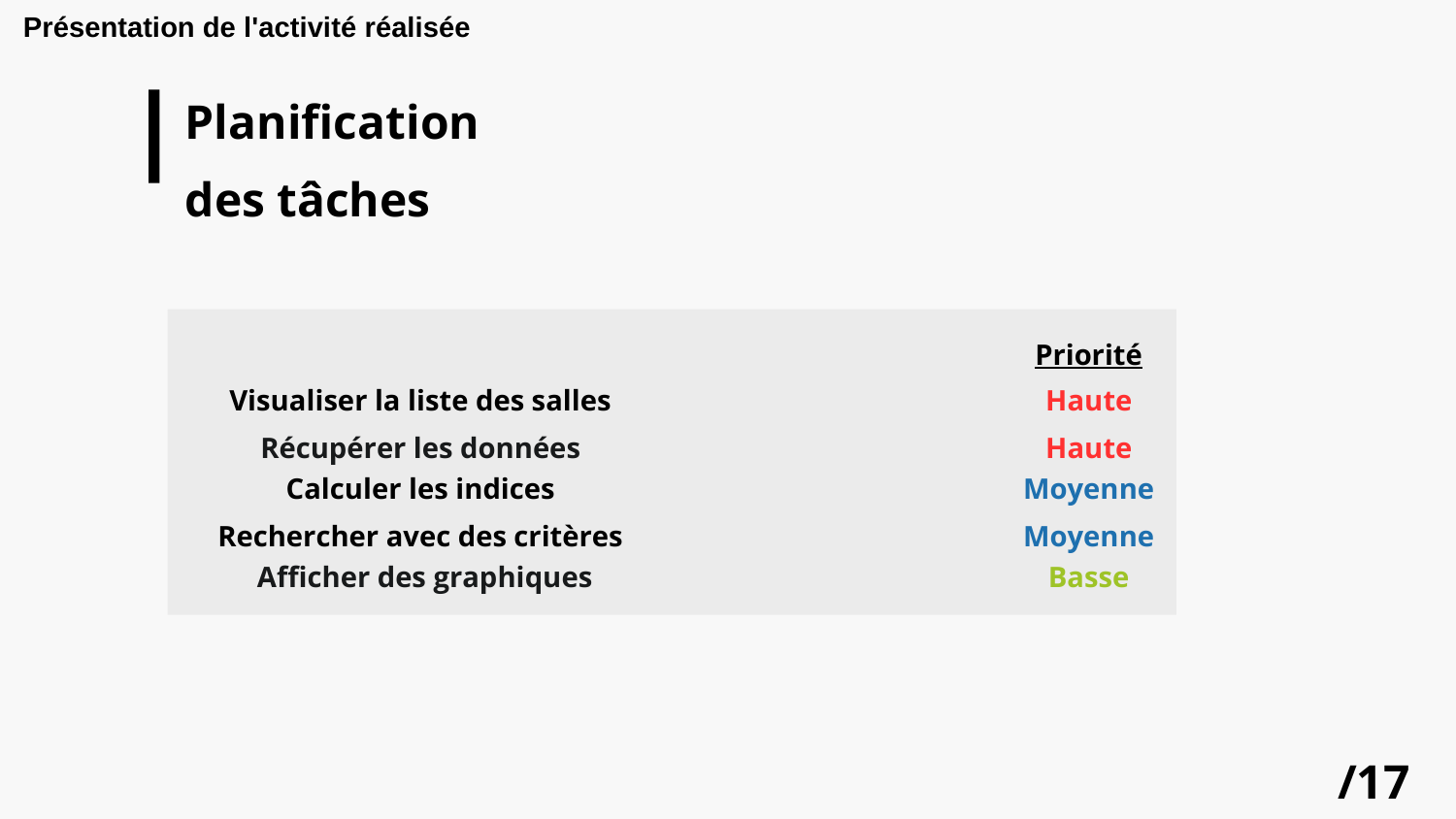

Présentation de l'activité réalisée
Planification des tâches

Priorité
Visualiser la liste des salles
Récupérer les données
Haute
Haute
Calculer les indices
Rechercher avec des critères
Moyenne
Moyenne
Afficher des graphiques
Basse
/17